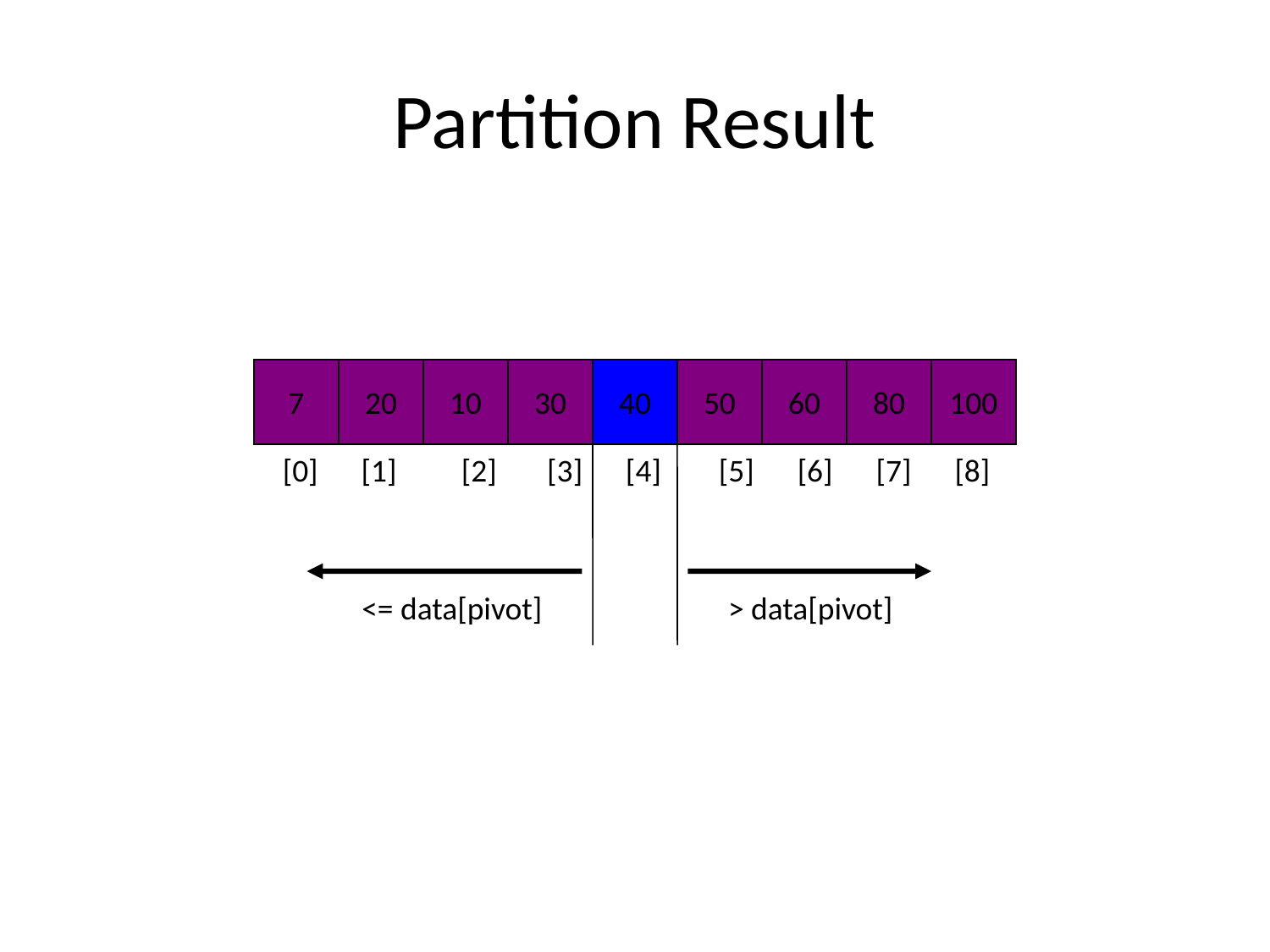

# Partition Result
7
20
10
30
40

50

60
80
100
[0]      [1]         [2]       [3]      [4]        [5]      [6]      [7]      [8]

<= data[pivot]
> data[pivot]